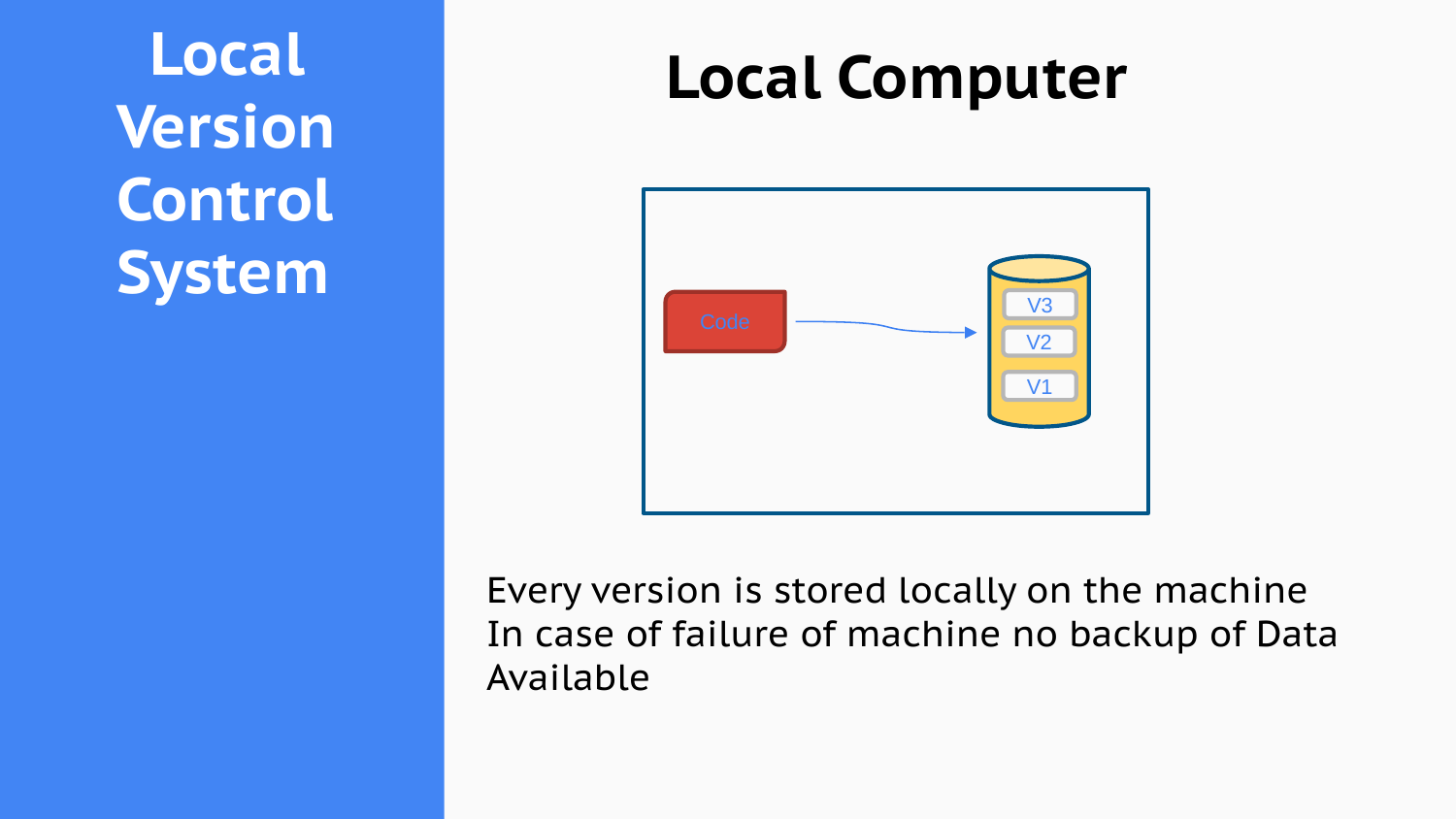

Local Version Control System

      Local Computer

V3
Code
V2
V1
Every version is stored locally on the machine
In case of failure of machine no backup of Data Available